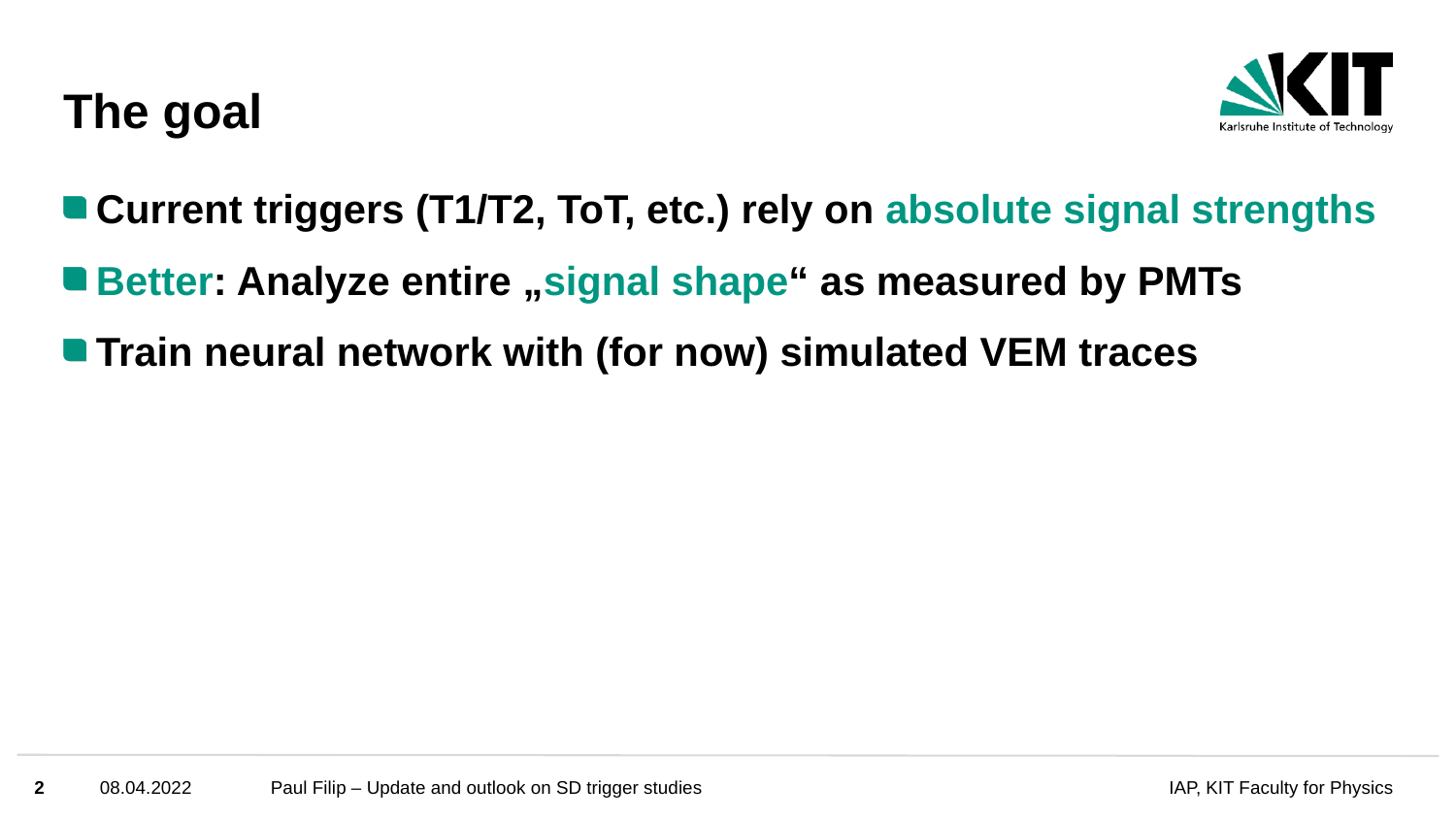

# The goal
Current triggers (T1/T2, ToT, etc.) rely on absolute signal strengths

Better: Analyze entire „signal shape“ as measured by PMTs

Train neural network with (for now) simulated VEM traces

2
08.04.2022